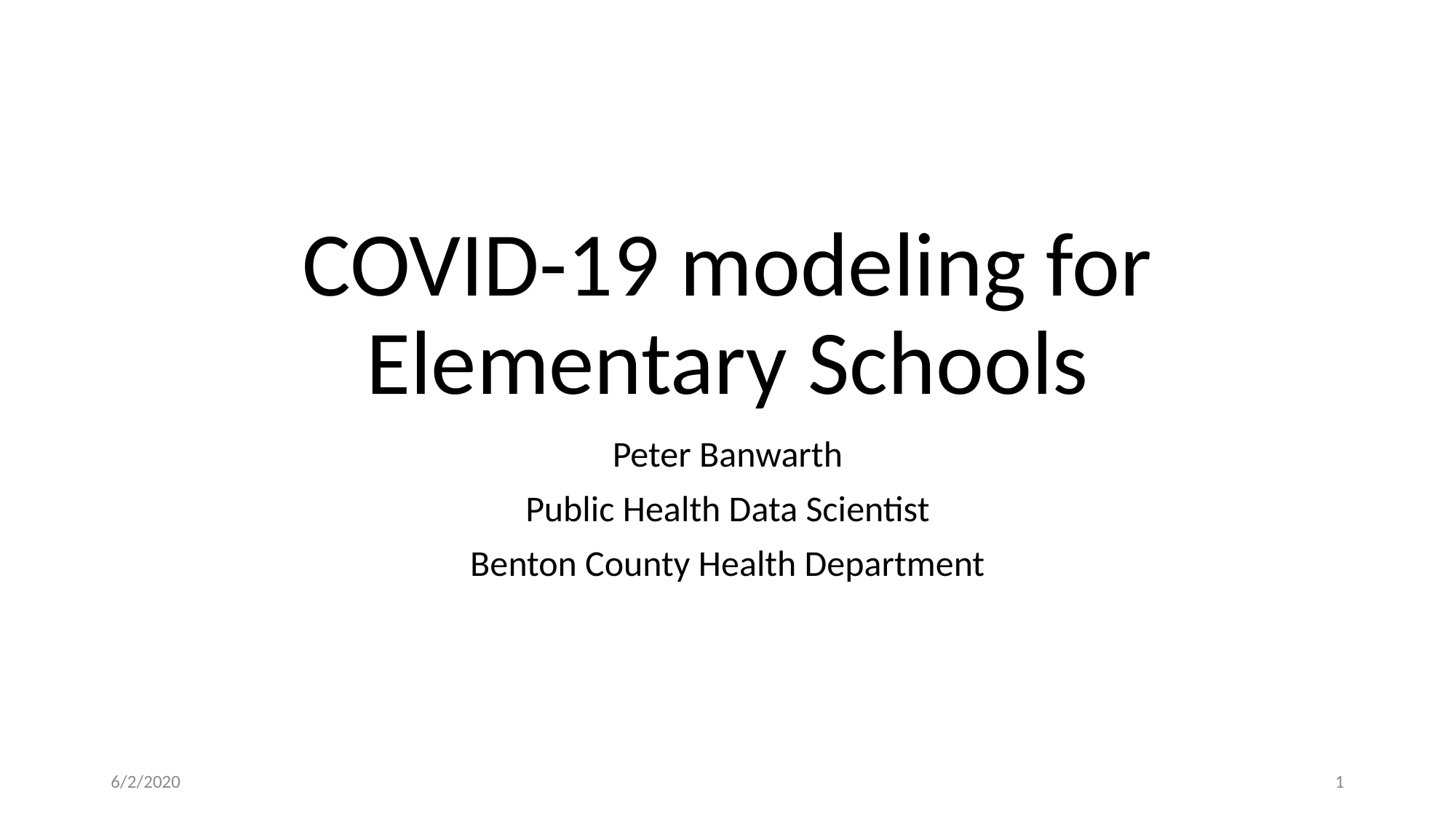

# COVID-19 modeling for Elementary Schools
Peter Banwarth
Public Health Data Scientist
Benton County Health Department
6/2/2020
1